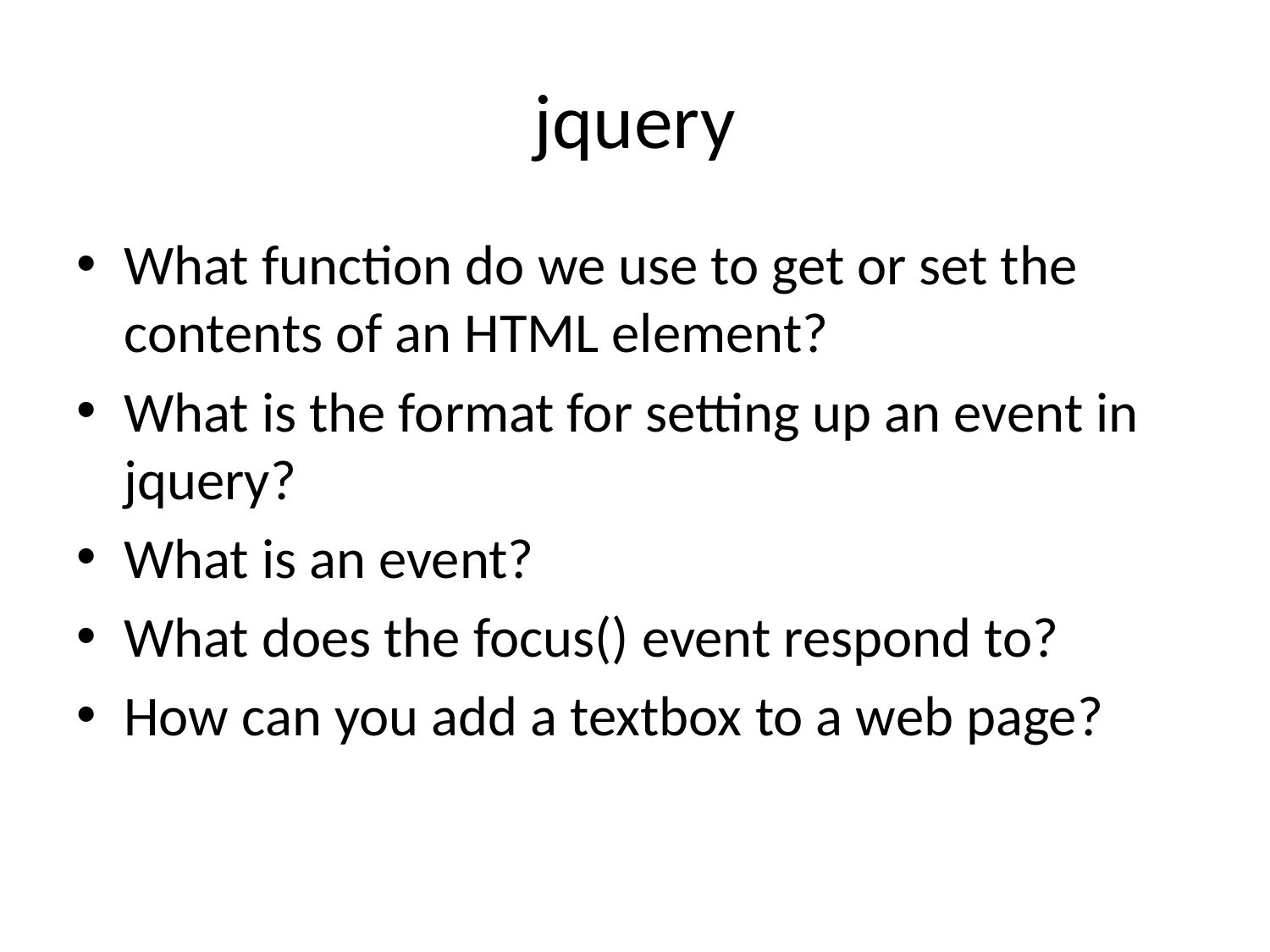

# jquery
What function do we use to get or set the contents of an HTML element?
What is the format for setting up an event in jquery?
What is an event?
What does the focus() event respond to?
How can you add a textbox to a web page?